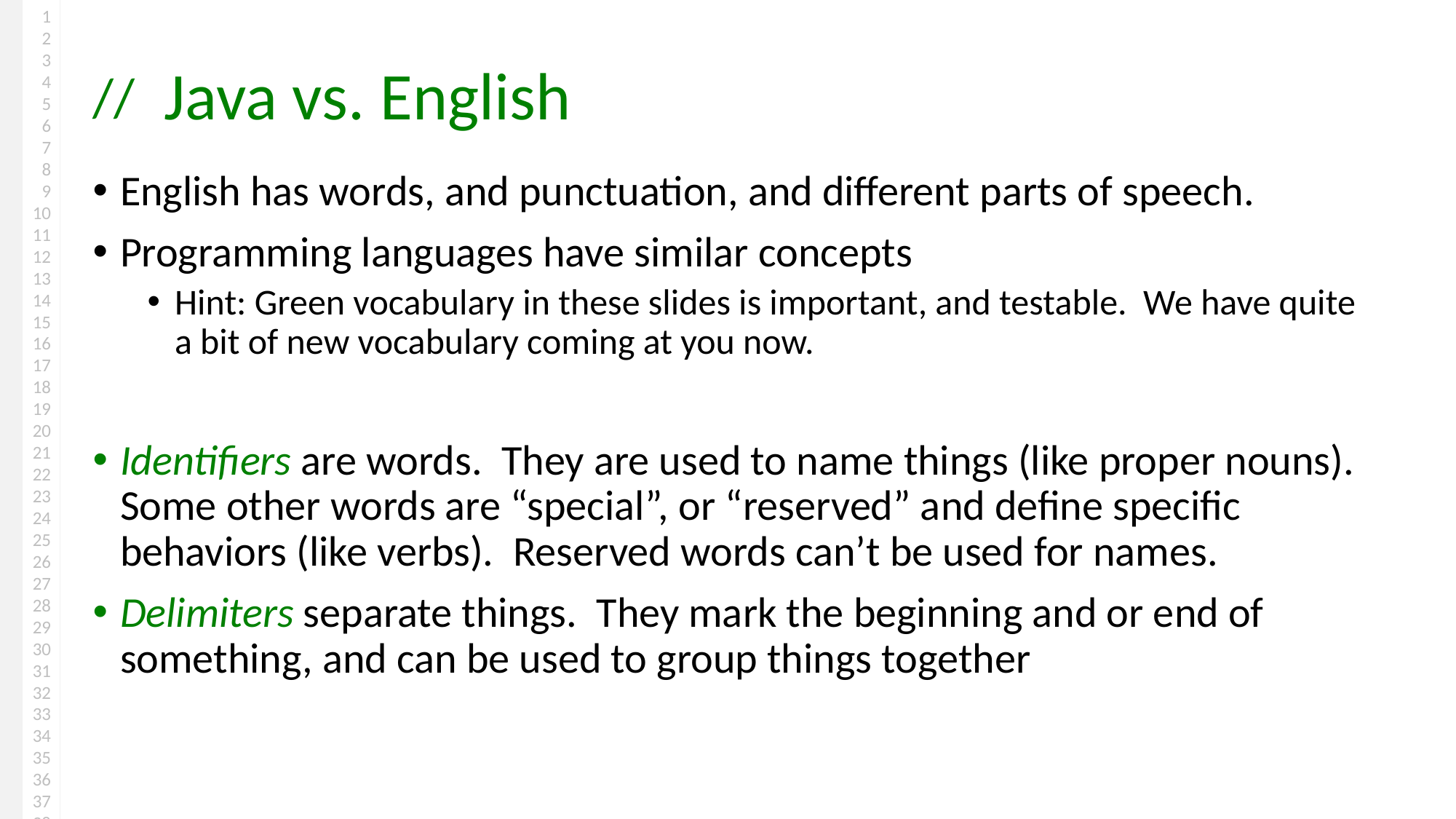

# Java vs. English
English has words, and punctuation, and different parts of speech.
Programming languages have similar concepts
Hint: Green vocabulary in these slides is important, and testable.  We have quite a bit of new vocabulary coming at you now.

Identifiers are words.  They are used to name things (like proper nouns).   Some other words are “special”, or “reserved” and define specific behaviors (like verbs).  Reserved words can’t be used for names.
Delimiters separate things.  They mark the beginning and or end of something, and can be used to group things together